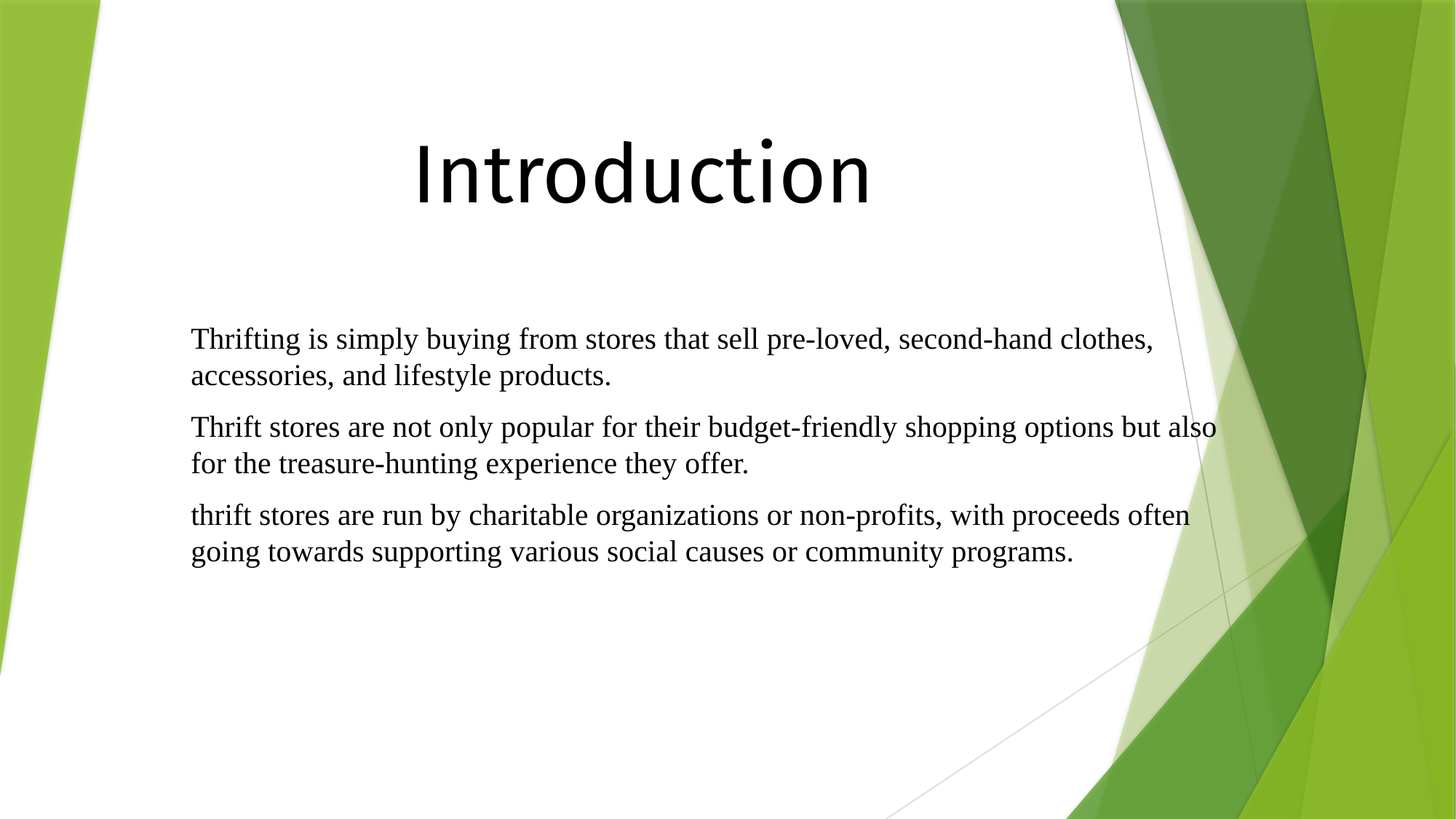

# Introduction
Thrifting is simply buying from stores that sell pre-loved, second-hand clothes, accessories, and lifestyle products.
Thrift stores are not only popular for their budget-friendly shopping options but also for the treasure-hunting experience they offer.
thrift stores are run by charitable organizations or non-profits, with proceeds often going towards supporting various social causes or community programs.